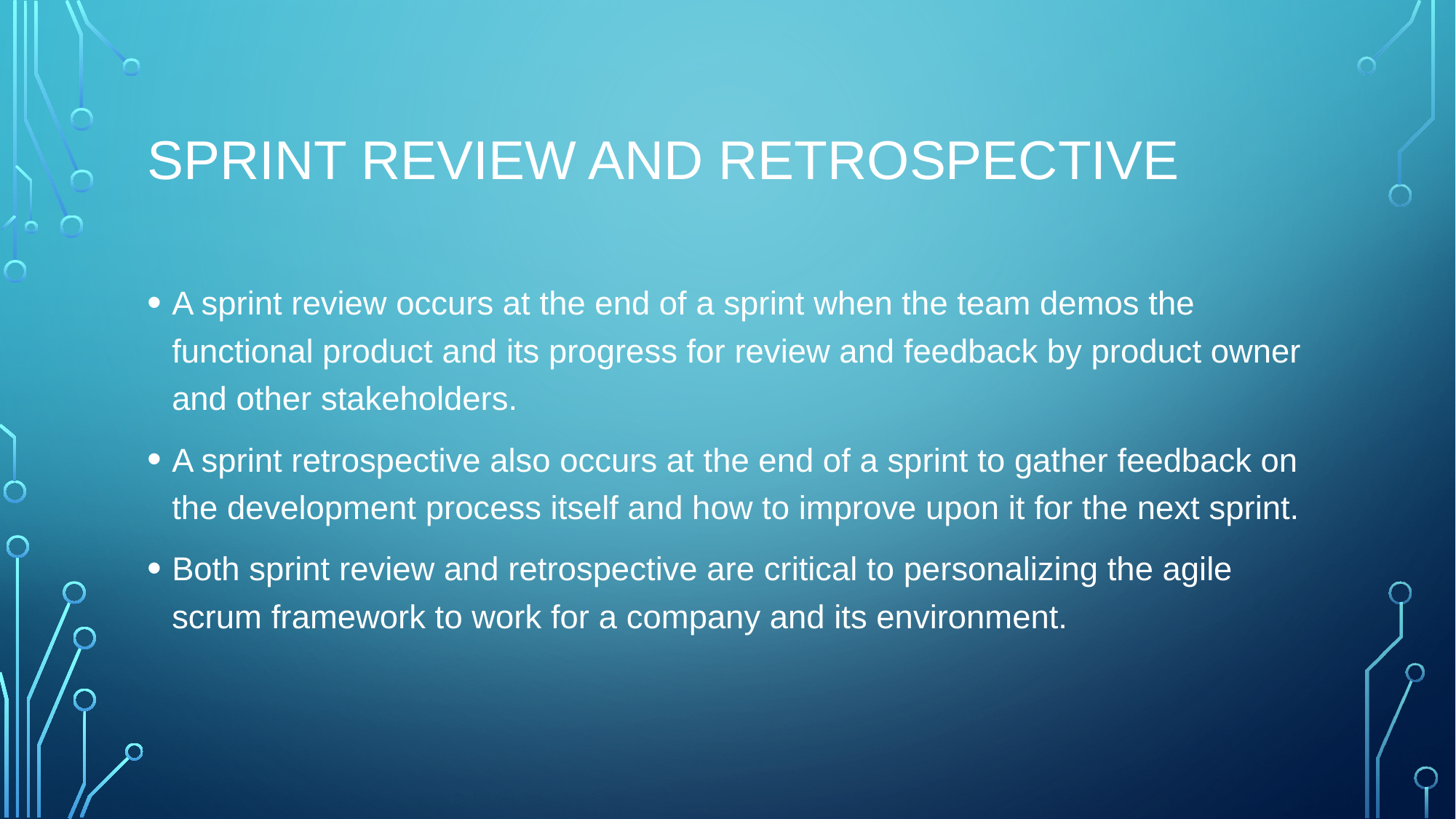

# Sprint review and retrospective
A sprint review occurs at the end of a sprint when the team demos the functional product and its progress for review and feedback by product owner and other stakeholders.
A sprint retrospective also occurs at the end of a sprint to gather feedback on the development process itself and how to improve upon it for the next sprint.
Both sprint review and retrospective are critical to personalizing the agile scrum framework to work for a company and its environment.